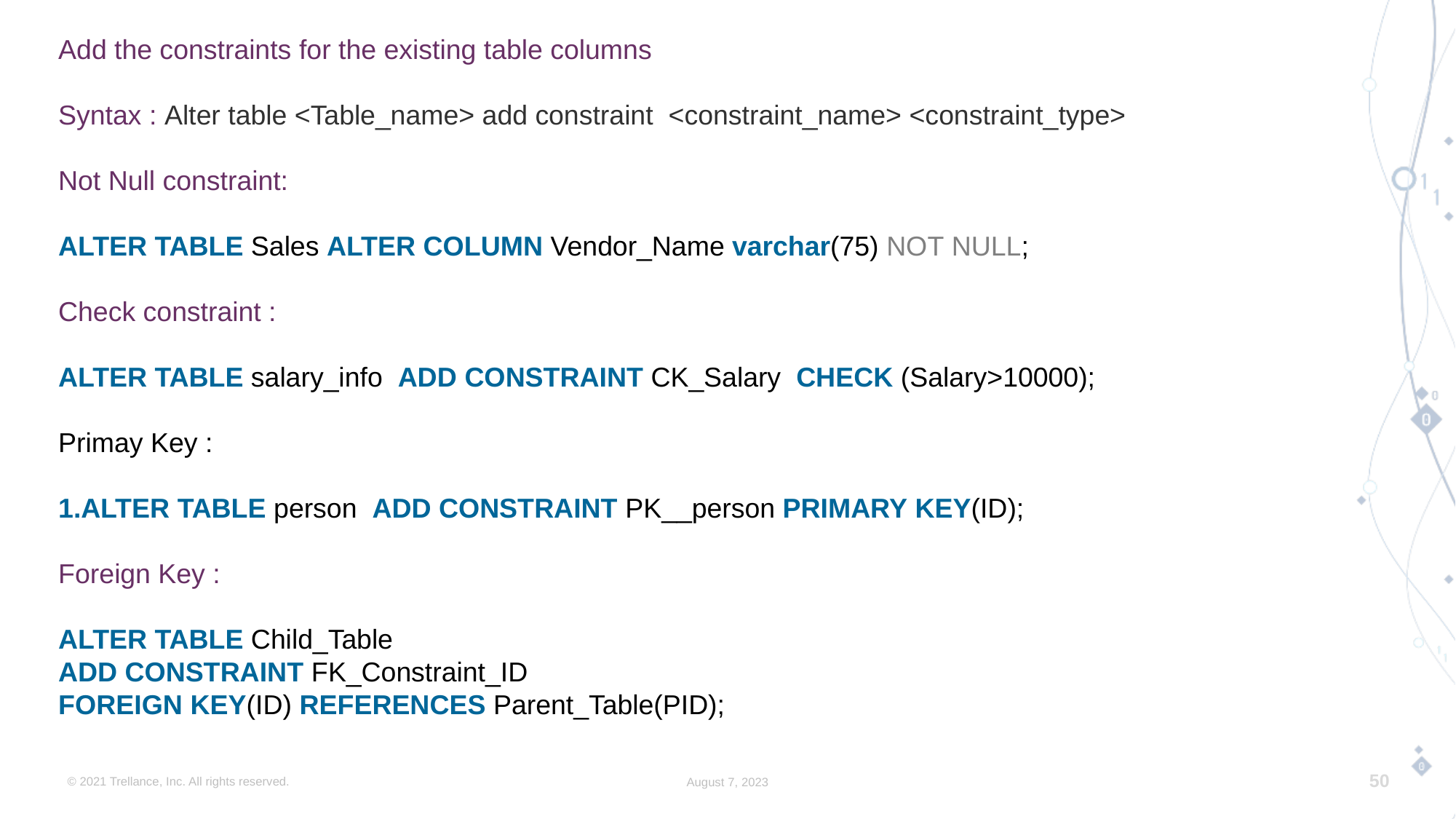

Add the constraints for the existing table columns

Syntax : Alter table <Table_name> add constraint  <constraint_name> <constraint_type>

Not Null constraint:

ALTER TABLE Sales ALTER COLUMN Vendor_Name varchar(75) NOT NULL;

Check constraint :

ALTER TABLE salary_info  ADD CONSTRAINT CK_Salary  CHECK (Salary>10000);

Primay Key :

ALTER TABLE person  ADD CONSTRAINT PK__person PRIMARY KEY(ID);

Foreign Key :

ALTER TABLE Child_Table
ADD CONSTRAINT FK_Constraint_ID
FOREIGN KEY(ID) REFERENCES Parent_Table(PID);

© 2021 Trellance, Inc. All rights reserved.
August 7, 2023
50